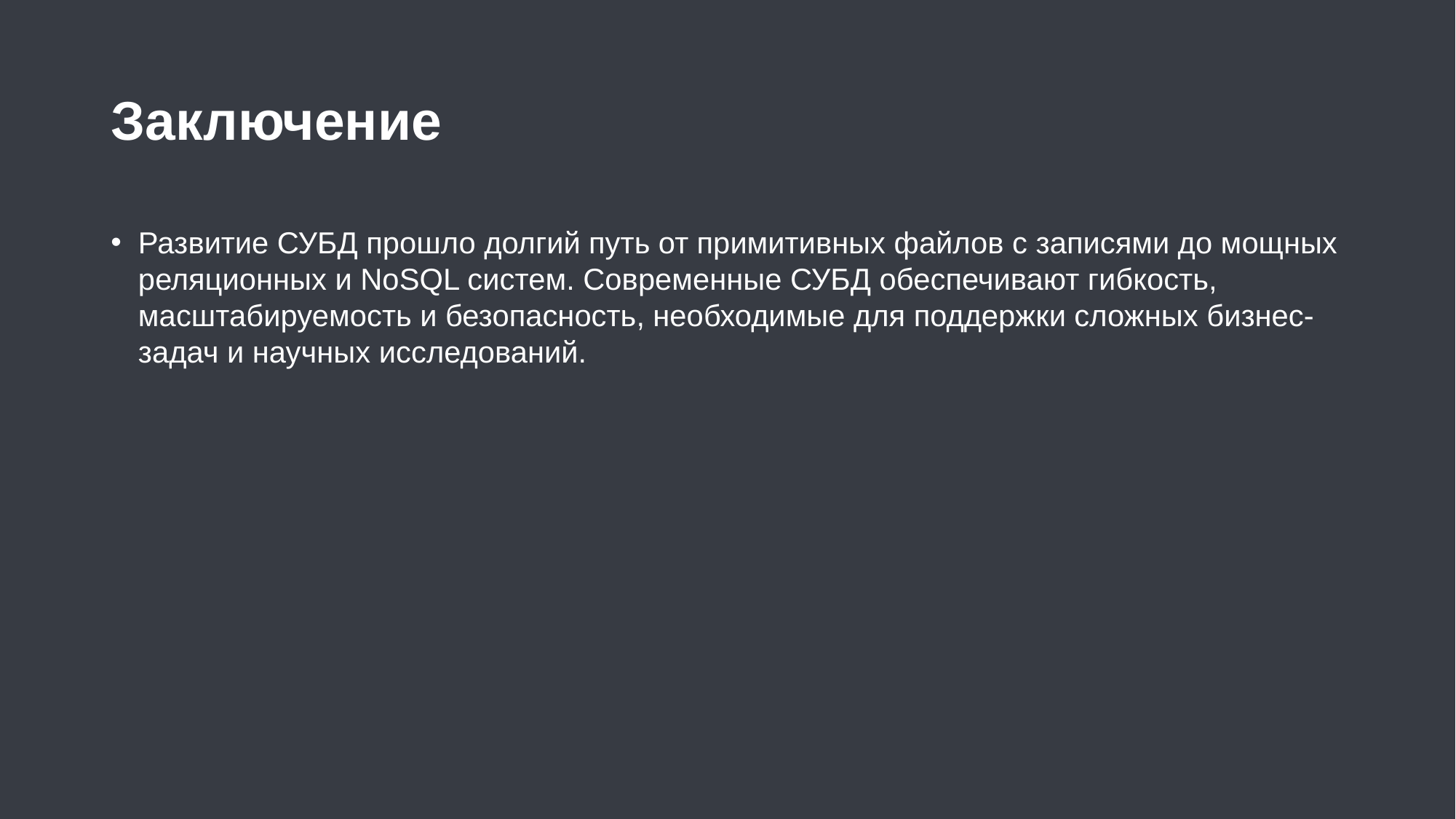

Заключение
Развитие СУБД прошло долгий путь от примитивных файлов с записями до мощных реляционных и NoSQL систем. Современные СУБД обеспечивают гибкость, масштабируемость и безопасность, необходимые для поддержки сложных бизнес-задач и научных исследований.